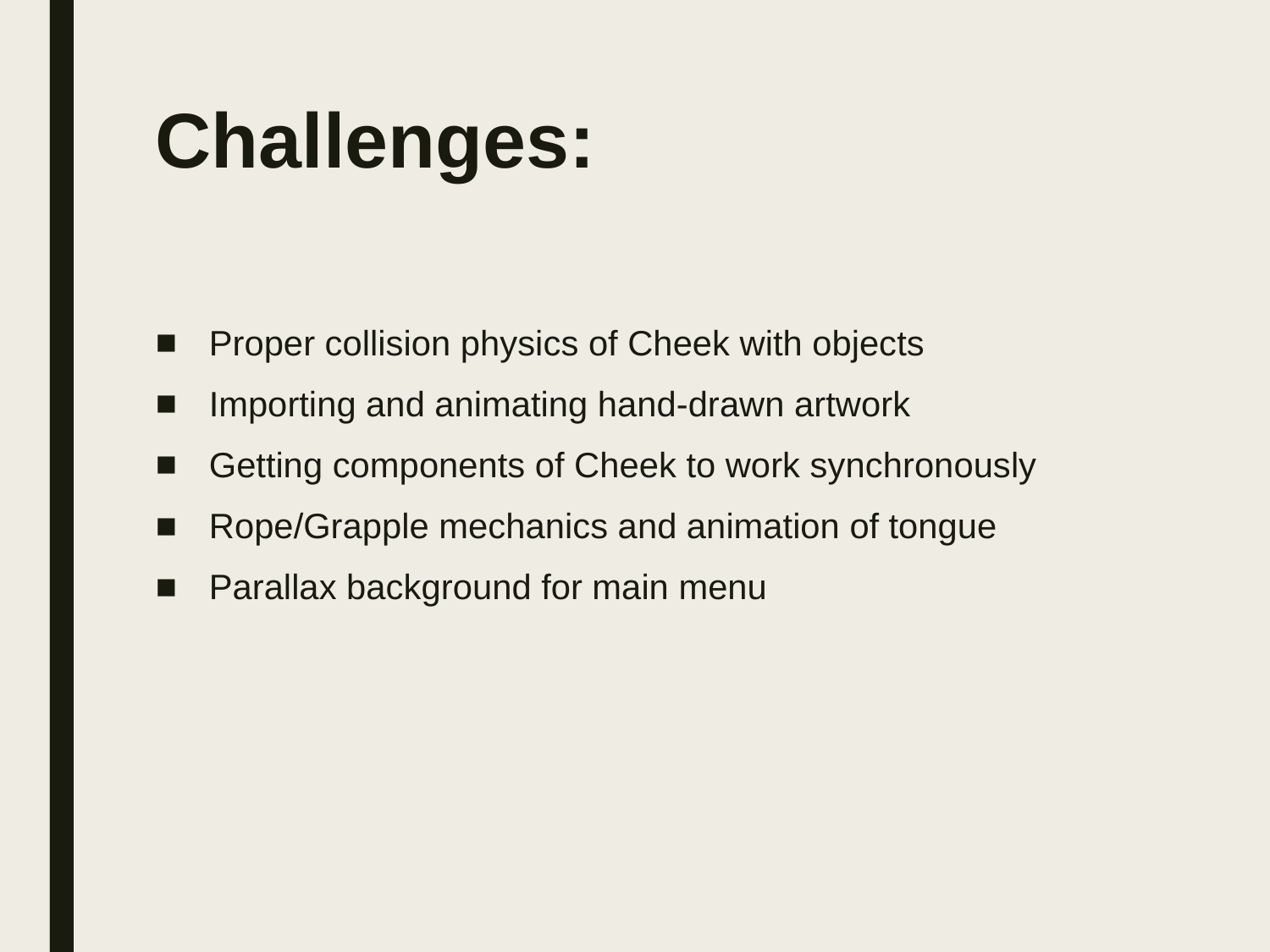

# Challenges:
Proper collision physics of Cheek with objects
Importing and animating hand-drawn artwork
Getting components of Cheek to work synchronously
Rope/Grapple mechanics and animation of tongue
Parallax background for main menu